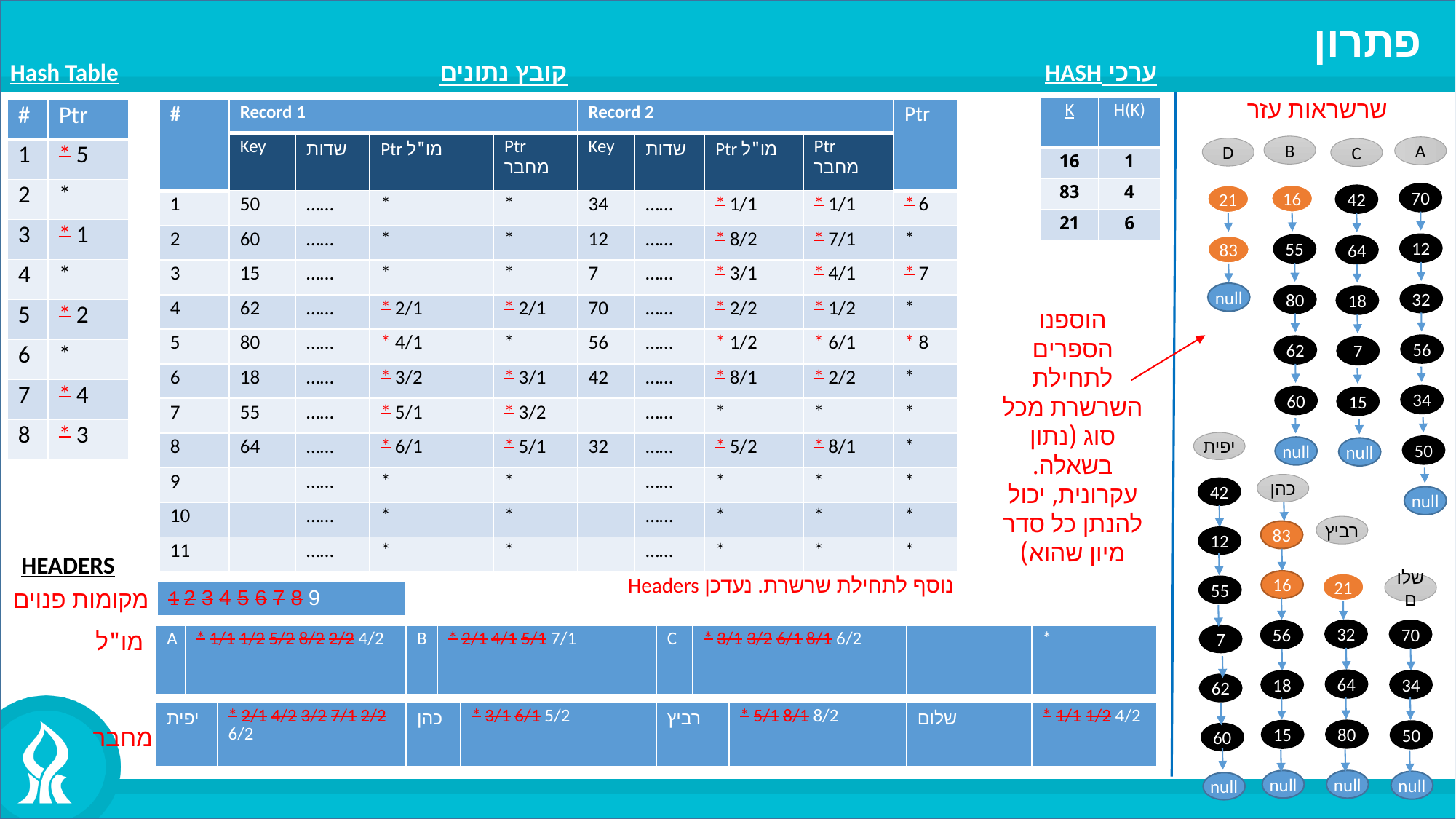

פתרון
קובץ נתונים
ערכי HASH
Hash Table
שרשראות עזר
| K | H(K) |
| --- | --- |
| 16 | 1 |
| 83 | 4 |
| 21 | 6 |
| # | Ptr |
| --- | --- |
| 1 | \* 5 |
| 2 | \* |
| 3 | \* 1 |
| 4 | \* |
| 5 | \* 2 |
| 6 | \* |
| 7 | \* 4 |
| 8 | \* 3 |
| # | Record 1 |  |  |  | Record 2 |  |  |  | Ptr |
| --- | --- | --- | --- | --- | --- | --- | --- | --- | --- |
|  | Key | שדות | Ptr מו"ל | Ptr מחבר | Key | שדות | Ptr מו"ל | Ptr מחבר |  |
| 1 | 50 | …… | \* | \* | 34 | …… | \* 1/1 | \* 1/1 | \* 6 |
| 2 | 60 | …… | \* | \* | 12 | …… | \* 8/2 | \* 7/1 | \* |
| 3 | 15 | …… | \* | \* | 7 | …… | \* 3/1 | \* 4/1 | \* 7 |
| 4 | 62 | …… | \* 2/1 | \* 2/1 | 70 | …… | \* 2/2 | \* 1/2 | \* |
| 5 | 80 | …… | \* 4/1 | \* | 56 | …… | \* 1/2 | \* 6/1 | \* 8 |
| 6 | 18 | …… | \* 3/2 | \* 3/1 | 42 | …… | \* 8/1 | \* 2/2 | \* |
| 7 | 55 | …… | \* 5/1 | \* 3/2 |  | …… | \* | \* | \* |
| 8 | 64 | …… | \* 6/1 | \* 5/1 | 32 | …… | \* 5/2 | \* 8/1 | \* |
| 9 |  | …… | \* | \* |  | …… | \* | \* | \* |
| 10 |  | …… | \* | \* |  | …… | \* | \* | \* |
| 11 |  | …… | \* | \* |  | …… | \* | \* | \* |
B
D
C
42
64
18
7
15
null
16
21
55
83
null
80
null
50
56
34
32
12
70
A
62
60
יפית
42
12
55
7
62
60
null
כהן
83
16
56
18
15
null
null
רביץ
21
שלום
70
34
50
null
32
64
80
null
הוספנו הספרים לתחילת השרשרת מכל סוג (נתון בשאלה. עקרונית, יכול להנתן כל סדר מיון שהוא)
HEADERS
נוסף לתחילת שרשרת. נעדכן Headers
מקומות פנוים
| 1 2 3 4 5 6 7 8 9 |
| --- |
מו"ל
| A | \* 1/1 1/2 5/2 8/2 2/2 4/2 | B | \* 2/1 4/1 5/1 7/1 | C | \* 3/1 3/2 6/1 8/1 6/2 |  | \* |
| --- | --- | --- | --- | --- | --- | --- | --- |
| יפית | \* 2/1 4/2 3/2 7/1 2/2 6/2 | כהן | \* 3/1 6/1 5/2 | רביץ | \* 5/1 8/1 8/2 | שלום | \* 1/1 1/2 4/2 |
| --- | --- | --- | --- | --- | --- | --- | --- |
מחבר